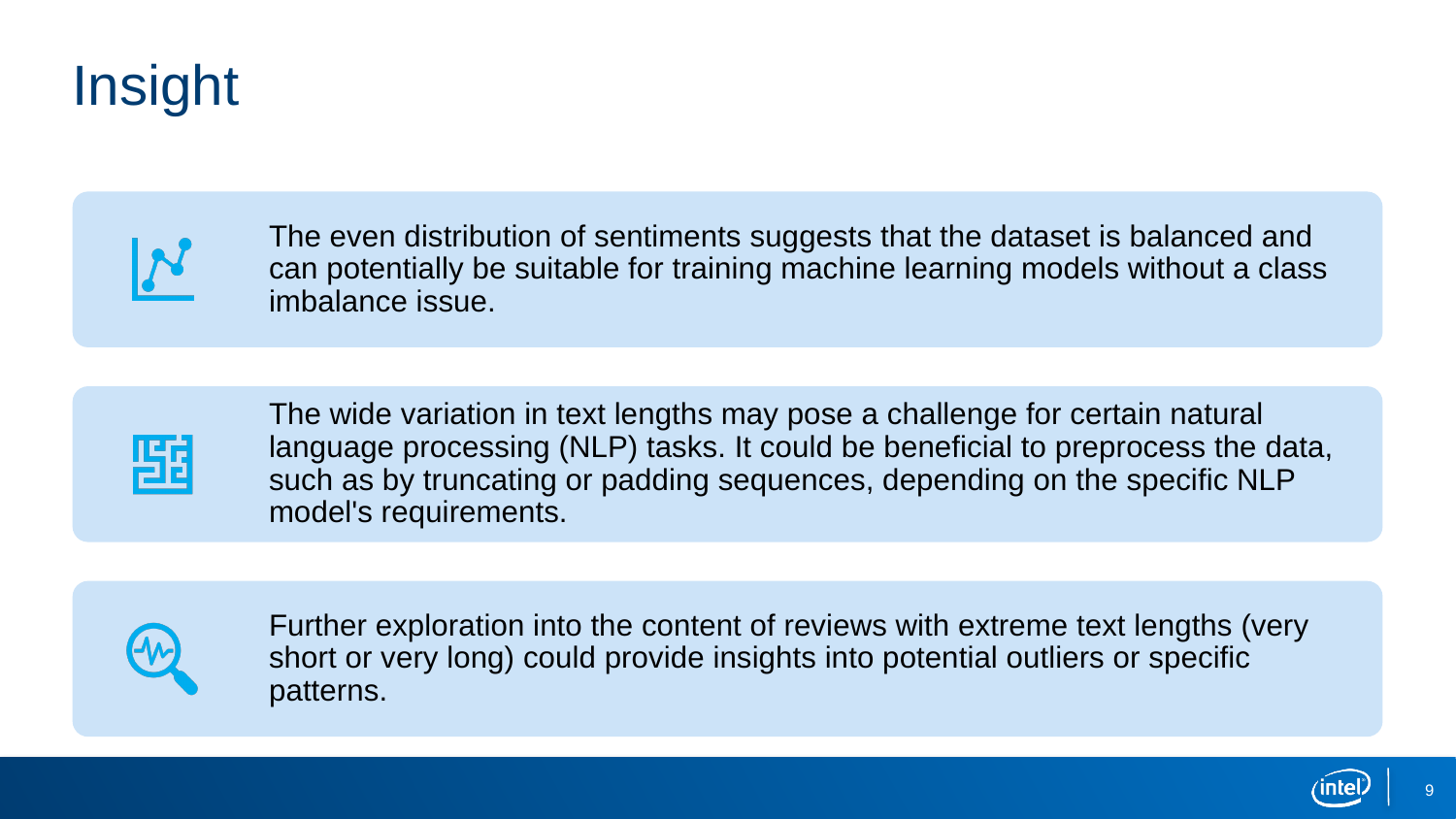

# Insight
The even distribution of sentiments suggests that the dataset is balanced and can potentially be suitable for training machine learning models without a class imbalance issue.
The wide variation in text lengths may pose a challenge for certain natural language processing (NLP) tasks. It could be beneficial to preprocess the data, such as by truncating or padding sequences, depending on the specific NLP model's requirements.
Further exploration into the content of reviews with extreme text lengths (very short or very long) could provide insights into potential outliers or specific patterns.
9